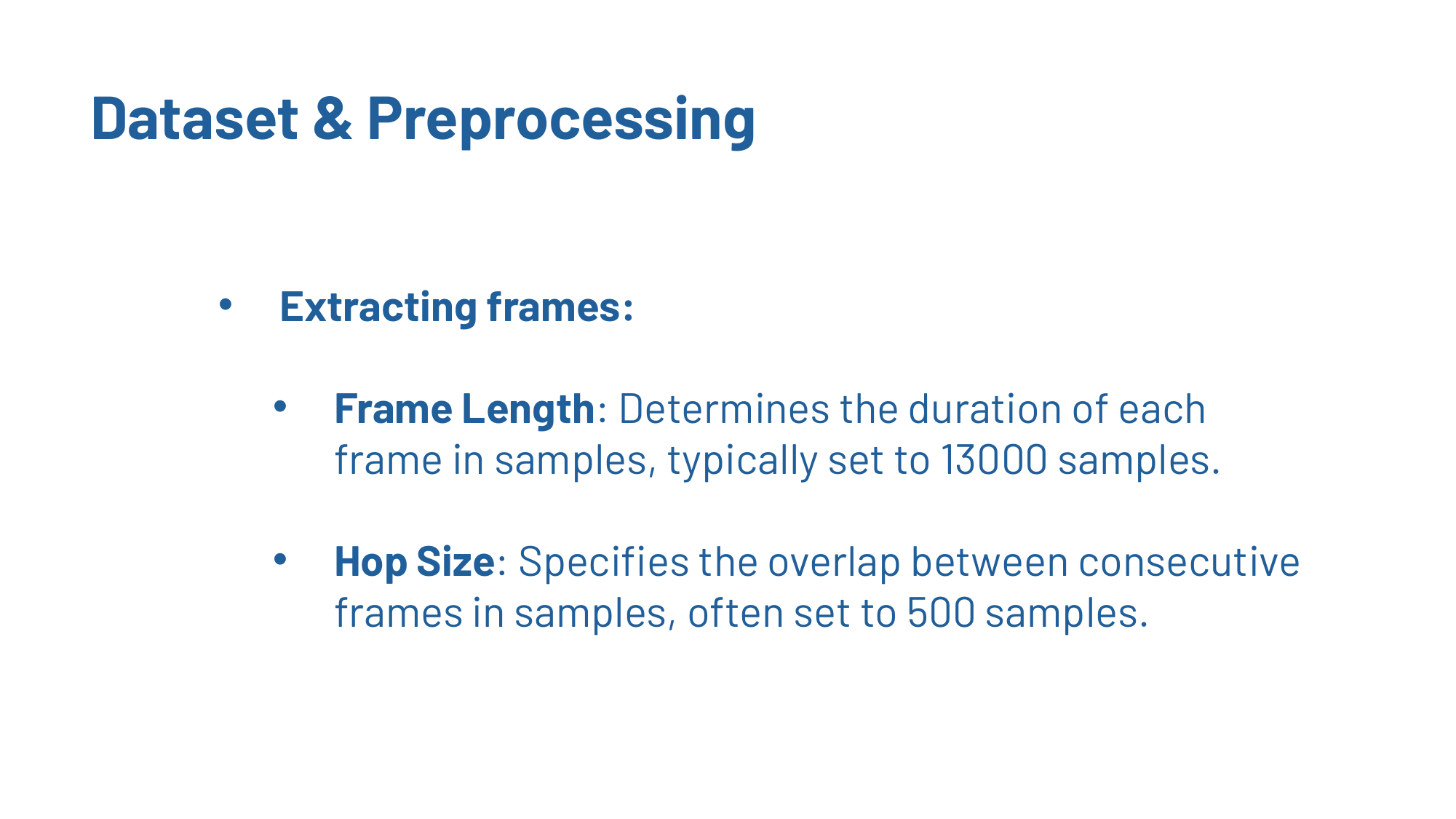

Dataset & Preprocessing
Extracting frames:

Frame Length: Determines the duration of each frame in samples, typically set to 13000 samples.

Hop Size: Specifies the overlap between consecutive frames in samples, often set to 500 samples.